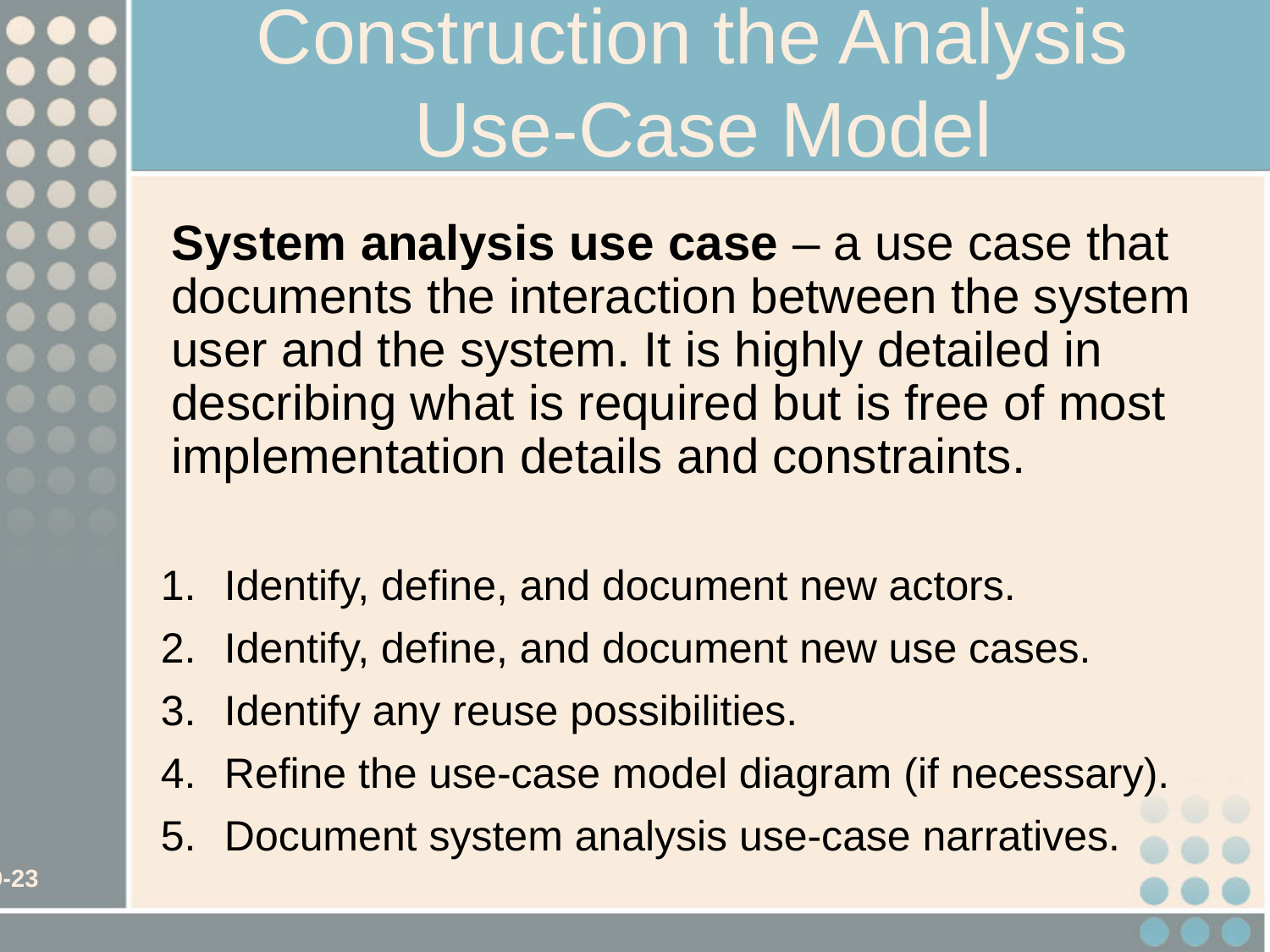

# Construction the Analysis Use-Case Model
	System analysis use case – a use case that documents the interaction between the system user and the system. It is highly detailed in describing what is required but is free of most implementation details and constraints.

Identify, define, and document new actors.
Identify, define, and document new use cases.
Identify any reuse possibilities.
Refine the use-case model diagram (if necessary).
Document system analysis use-case narratives.